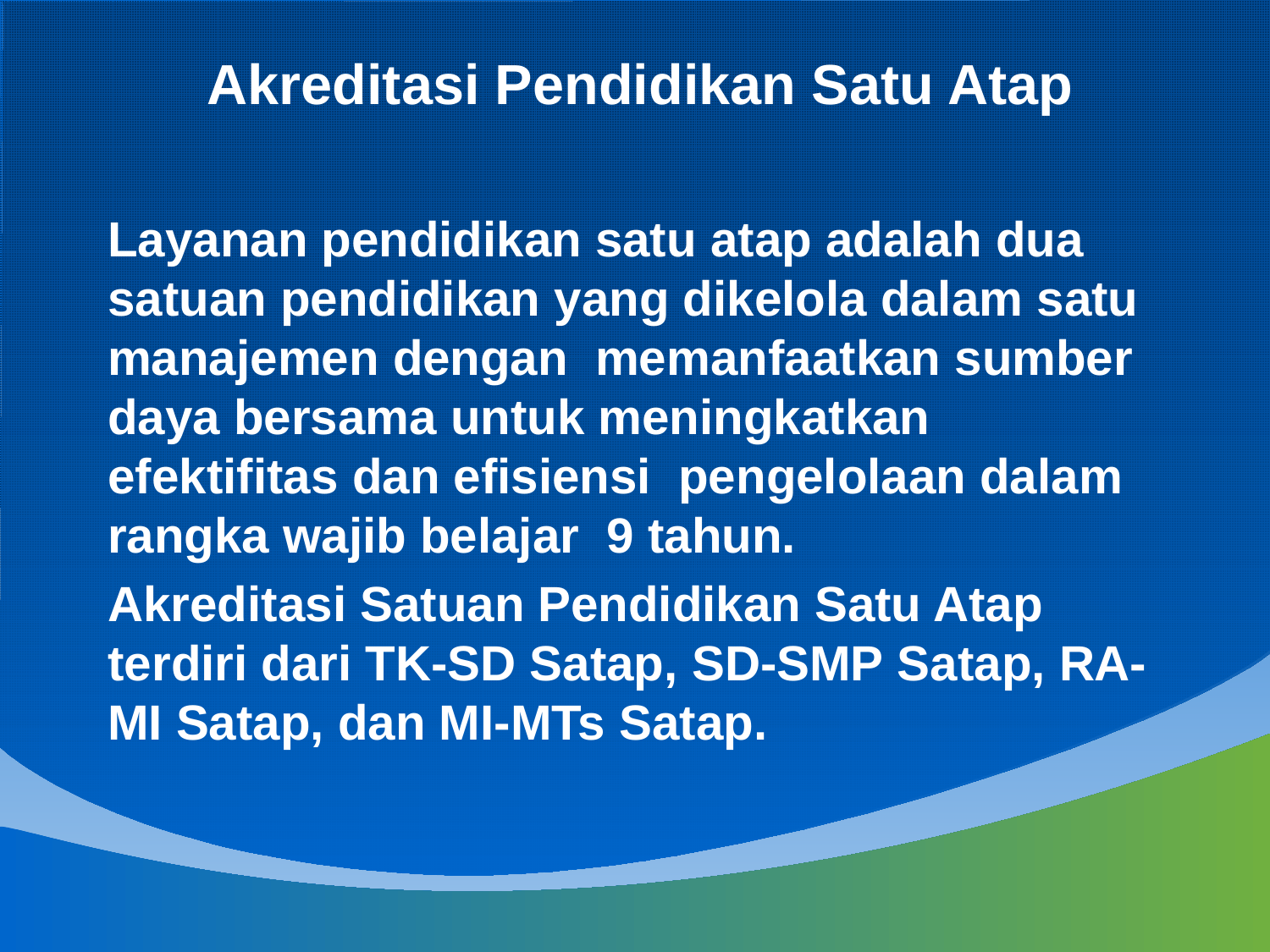

Akreditasi Pendidikan Satu Atap
Layanan pendidikan satu atap adalah dua satuan pendidikan yang dikelola dalam satu manajemen dengan  memanfaatkan sumber daya bersama untuk meningkatkan efektifitas dan efisiensi  pengelolaan dalam rangka wajib belajar  9 tahun.
Akreditasi Satuan Pendidikan Satu Atap terdiri dari TK-SD Satap, SD-SMP Satap, RA-MI Satap, dan MI-MTs Satap.